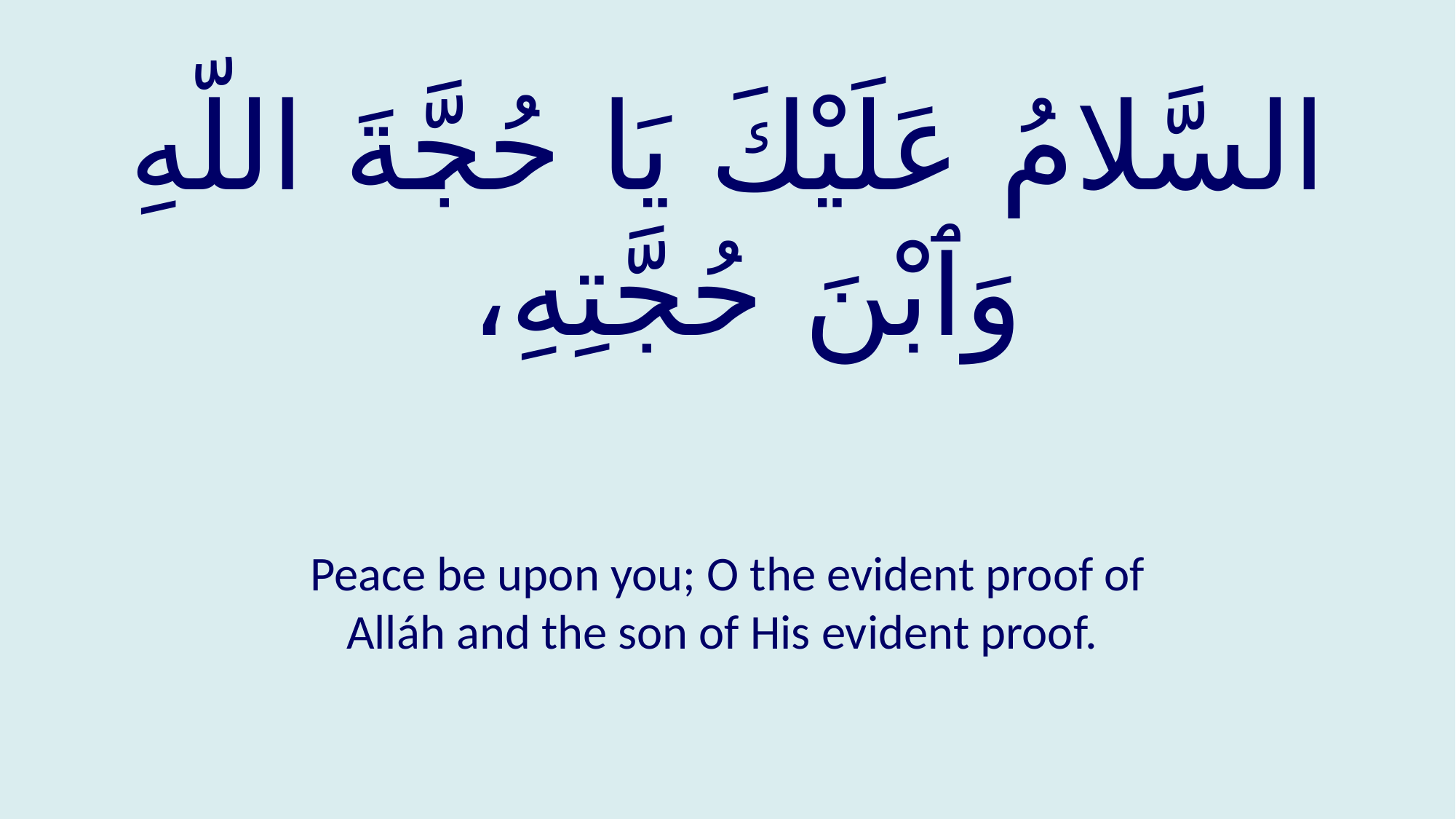

# السَّلامُ عَلَيْكَ يَا حُجَّةَ اللّهِ وَٱبْنَ حُجَّتِهِ،
Peace be upon you; O the evident proof of Alláh and the son of His evident proof.